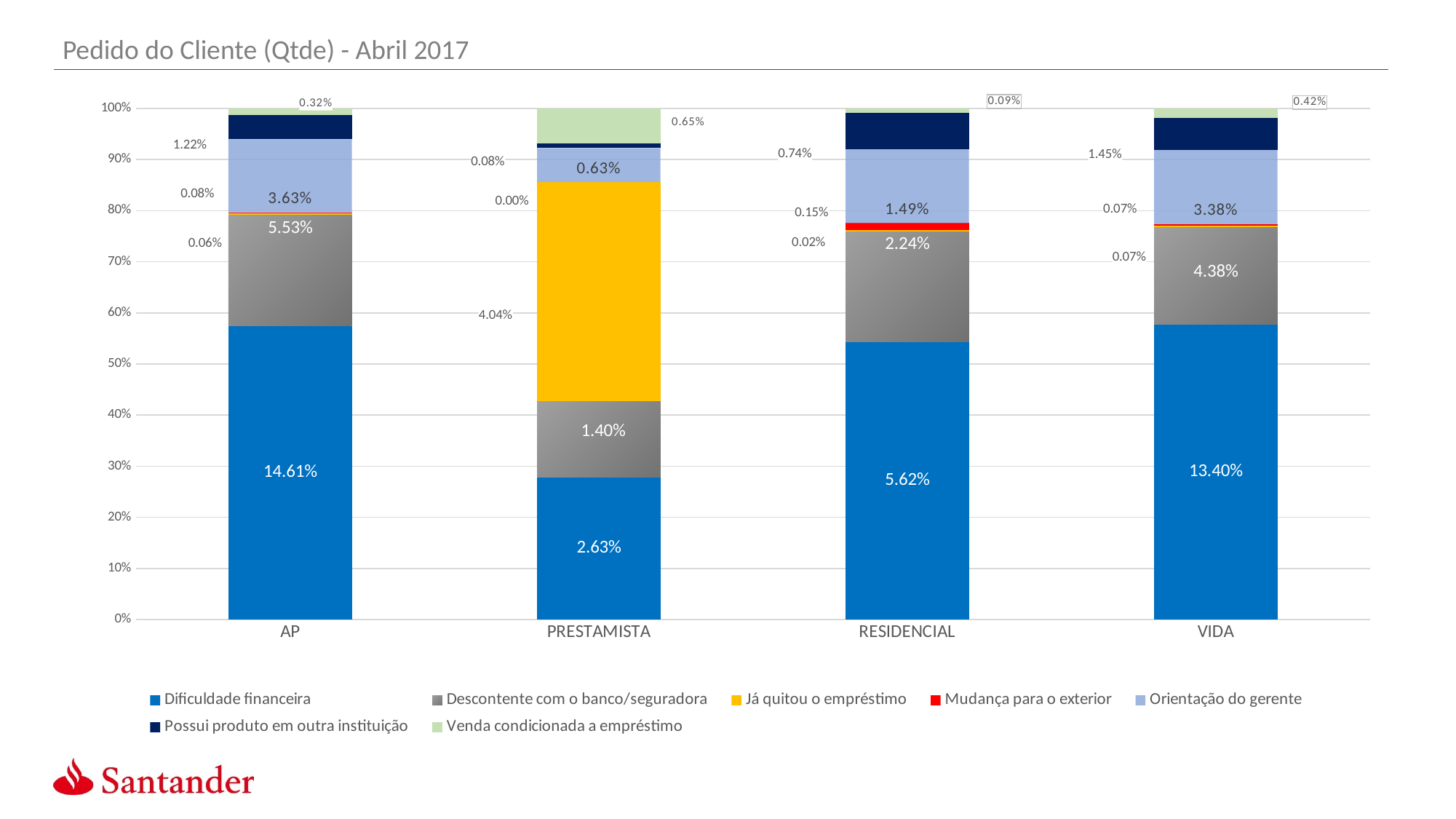

Pedido do Cliente (Qtde) - Abril 2017

### Chart

| Category | Dificuldade financeira | Descontente com o banco/seguradora | Já quitou o empréstimo | Mudança para o exterior | Orientação do gerente | Possui produto em outra instituição | Venda condicionada a empréstimo |
|---|---|---|---|---|---|---|---|
| AP | 0.1461 | 0.0553 | 0.0008 | 0.0006 | 0.0363 | 0.0122 | 0.0032 |
| PRESTAMISTA | 0.0263 | 0.014 | 0.0404 | 0.0 | 0.0063 | 0.0008 | 0.0065 |
| RESIDENCIAL | 0.0562 | 0.0224 | 0.0002 | 0.0015 | 0.0149 | 0.0074 | 0.0009 |
| VIDA | 0.134 | 0.0438 | 0.0007 | 0.0007 | 0.0338 | 0.0145 | 0.0042 |